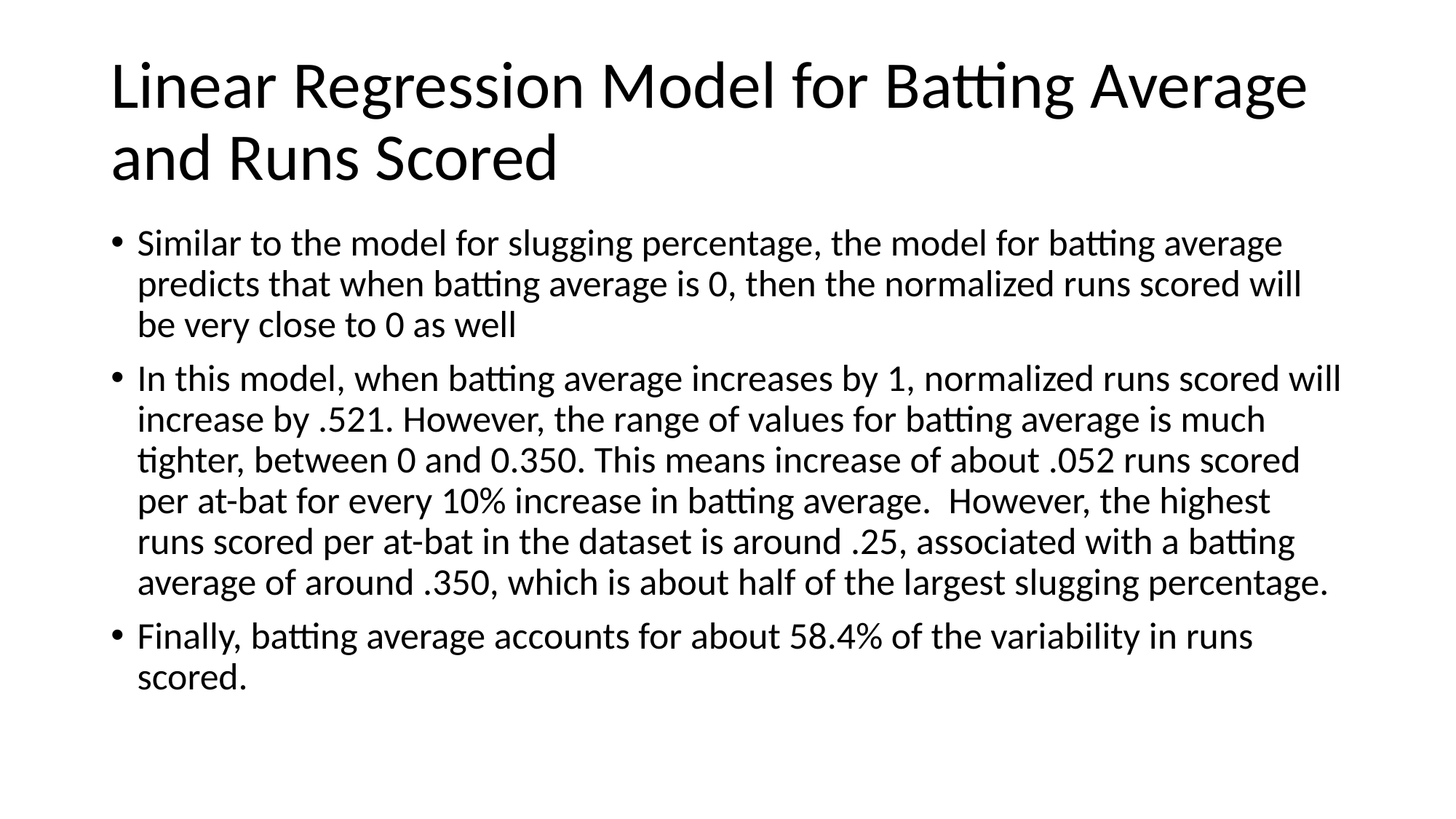

# Linear Regression Model for Batting Average and Runs Scored
Similar to the model for slugging percentage, the model for batting average predicts that when batting average is 0, then the normalized runs scored will be very close to 0 as well
In this model, when batting average increases by 1, normalized runs scored will increase by .521. However, the range of values for batting average is much tighter, between 0 and 0.350. This means increase of about .052 runs scored per at-bat for every 10% increase in batting average.  However, the highest runs scored per at-bat in the dataset is around .25, associated with a batting average of around .350, which is about half of the largest slugging percentage.
Finally, batting average accounts for about 58.4% of the variability in runs scored.